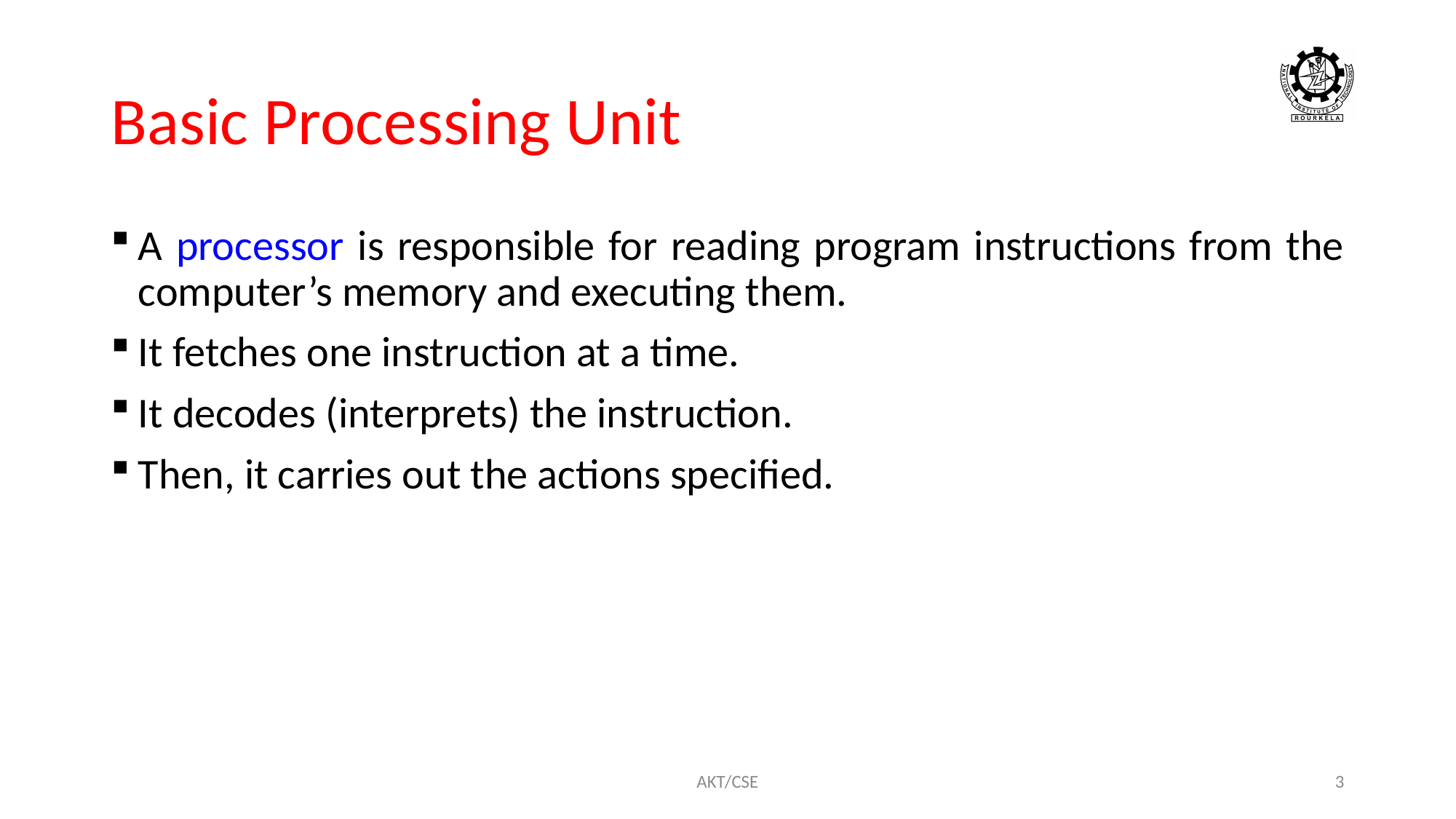

# Basic Processing Unit
A processor is responsible for reading program instructions from the computer’s memory and executing them.
It fetches one instruction at a time.
It decodes (interprets) the instruction.
Then, it carries out the actions specified.

AKT/CSE
3